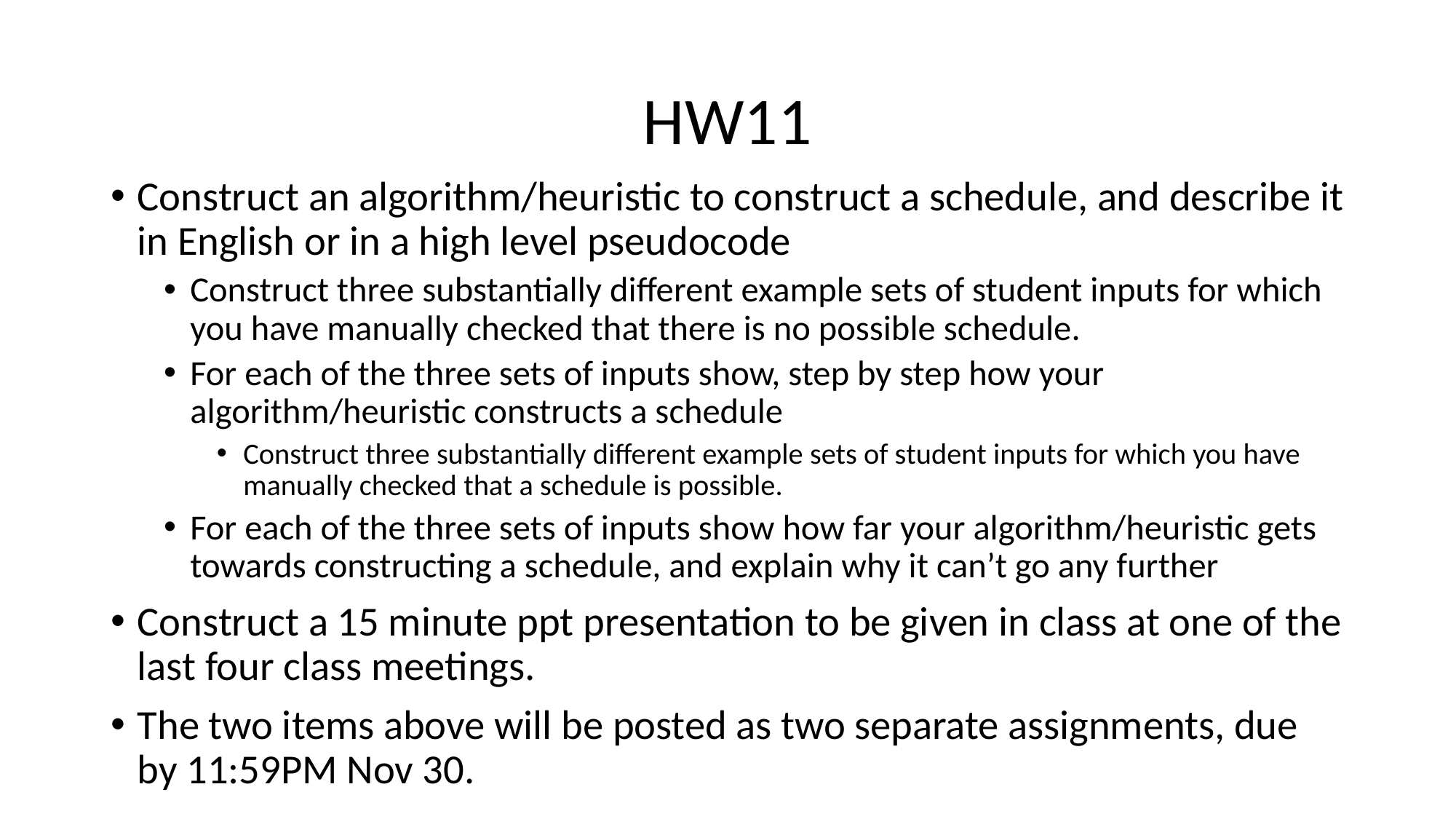

# HW11
Construct an algorithm/heuristic to construct a schedule, and describe it in English or in a high level pseudocode
Construct three substantially different example sets of student inputs for which you have manually checked that there is no possible schedule.
For each of the three sets of inputs show, step by step how your algorithm/heuristic constructs a schedule
Construct three substantially different example sets of student inputs for which you have manually checked that a schedule is possible.
For each of the three sets of inputs show how far your algorithm/heuristic gets towards constructing a schedule, and explain why it can’t go any further
Construct a 15 minute ppt presentation to be given in class at one of the last four class meetings.
The two items above will be posted as two separate assignments, due by 11:59PM Nov 30.